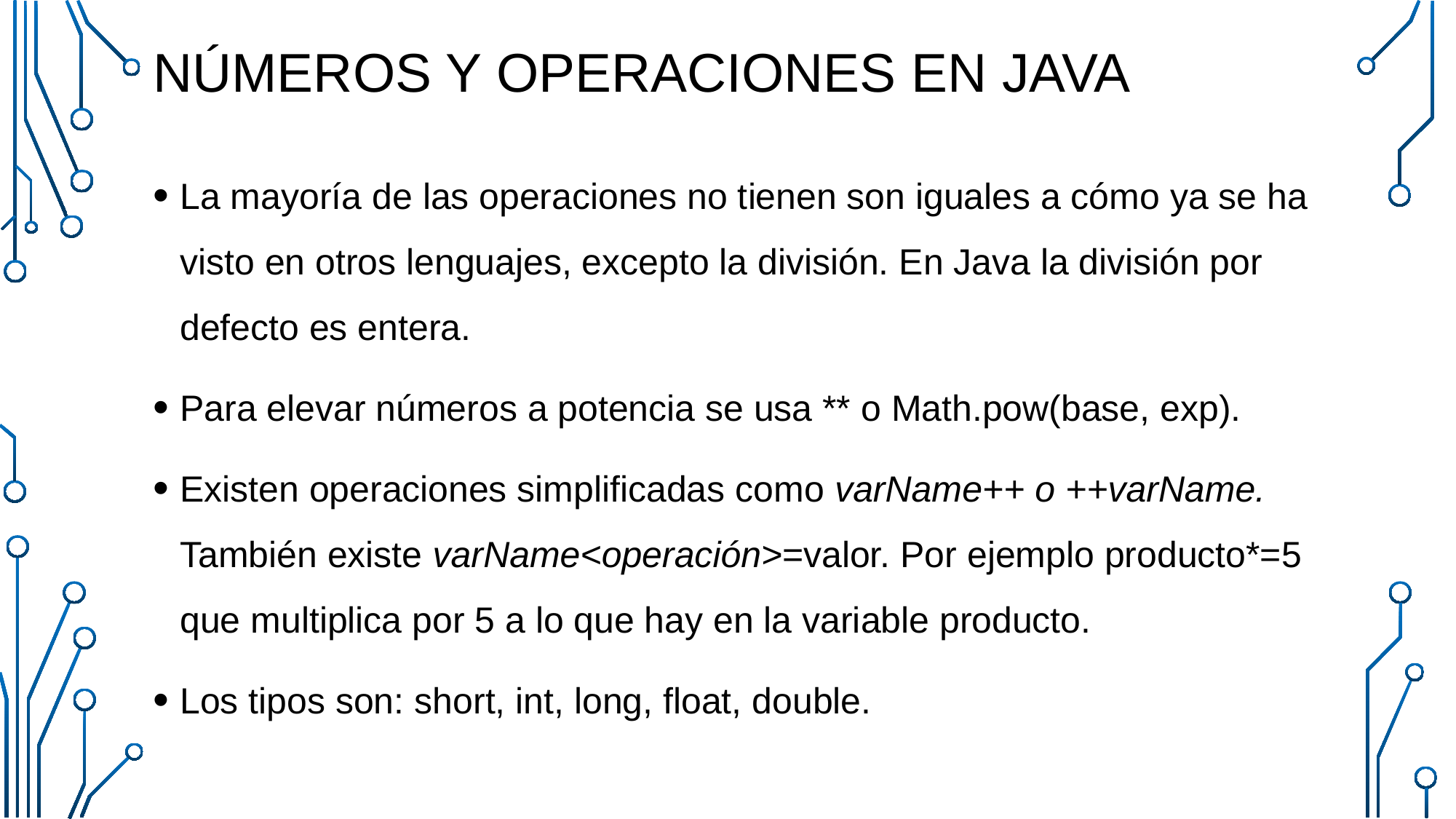

# Números y operaciones en java
La mayoría de las operaciones no tienen son iguales a cómo ya se ha visto en otros lenguajes, excepto la división. En Java la división por defecto es entera.
Para elevar números a potencia se usa ** o Math.pow(base, exp).
Existen operaciones simplificadas como varName++ o ++varName. También existe varName<operación>=valor. Por ejemplo producto*=5 que multiplica por 5 a lo que hay en la variable producto.
Los tipos son: short, int, long, float, double.